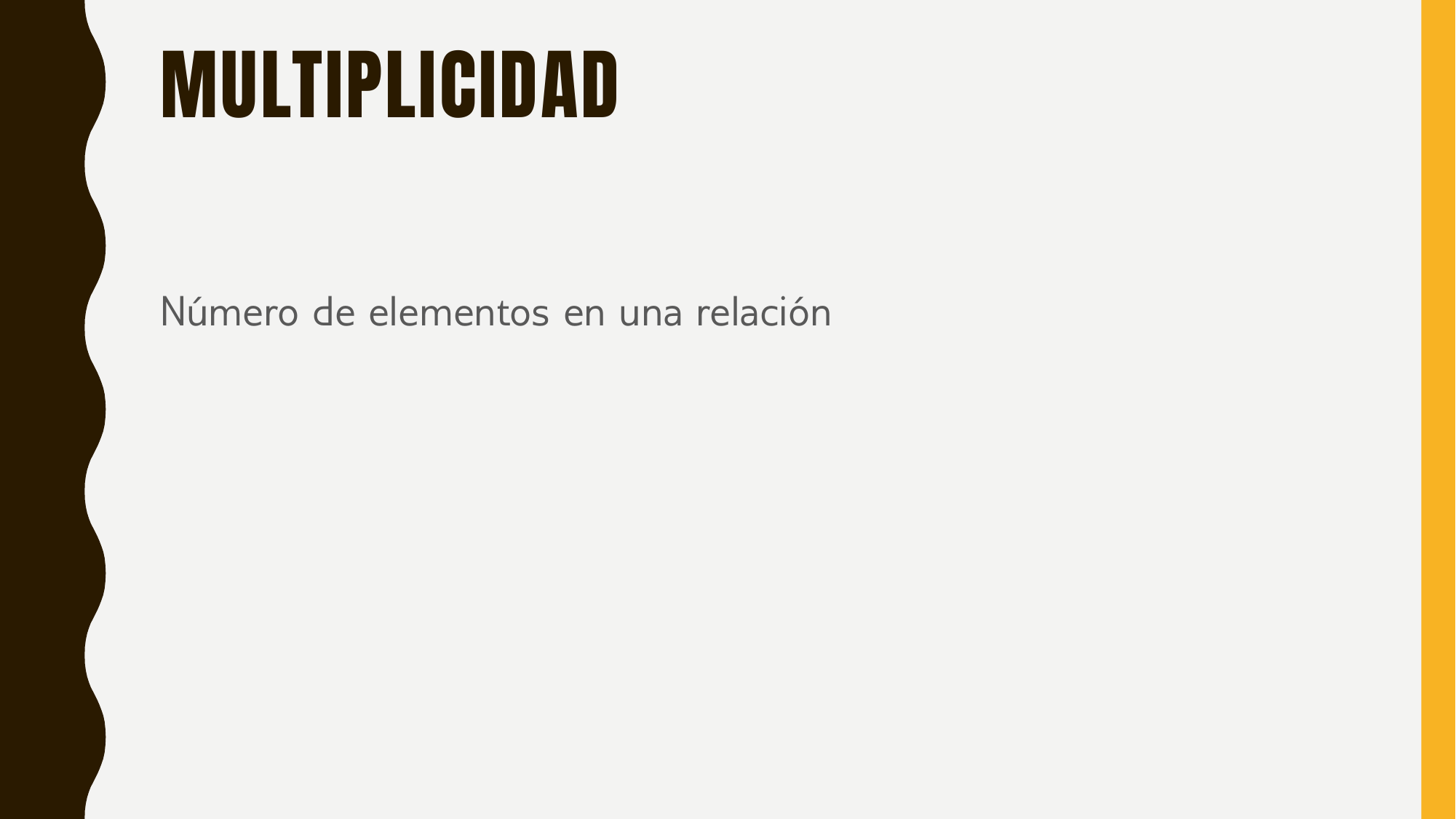

# multiplicidad
Número de elementos en una relación